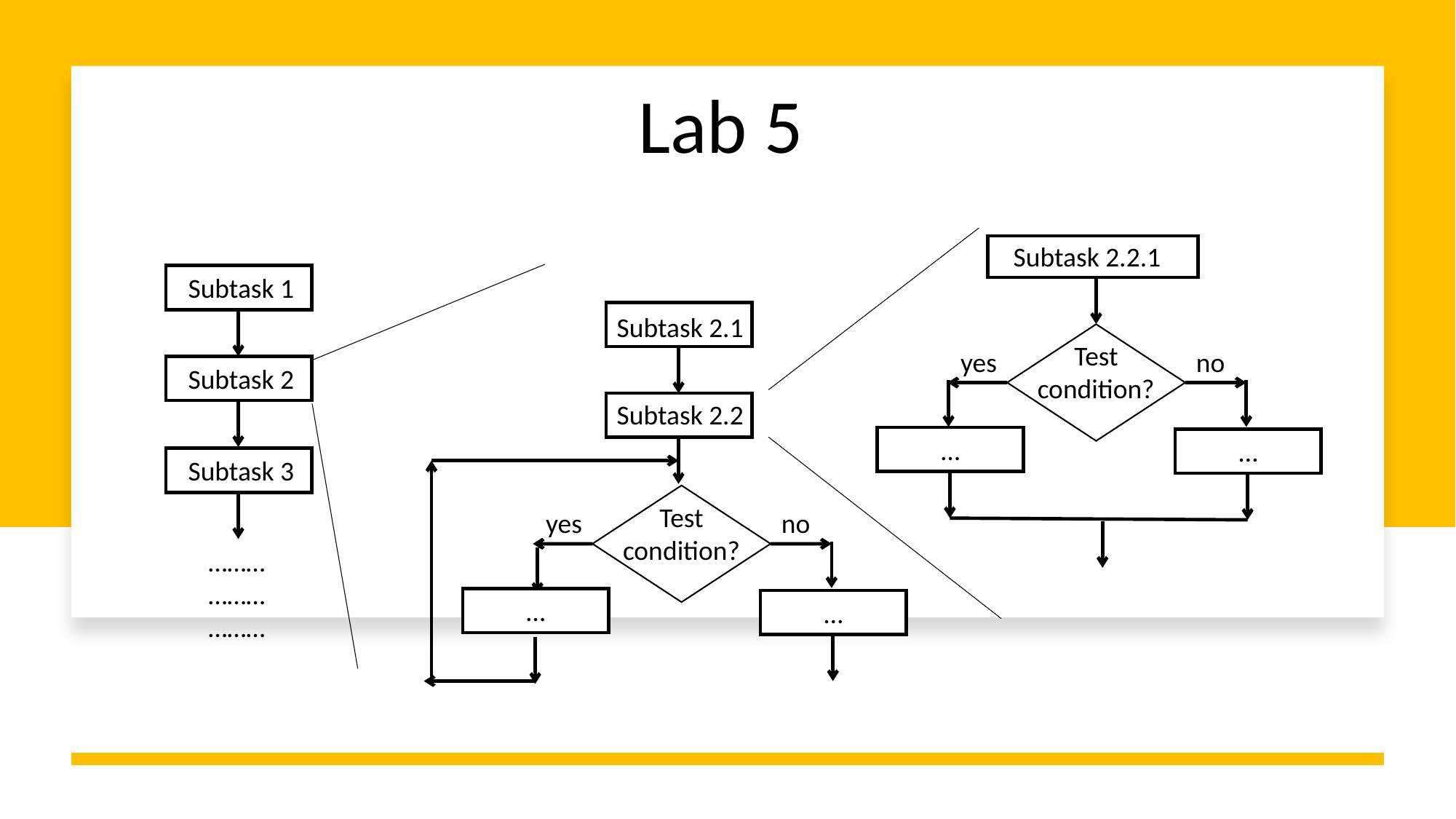

# Lab 5
Subtask 2.2.1

Subtask 1

Subtask 2.1

Test condition?
no
yes

Subtask 2
Subtask 2.2

…
…

Subtask 3

Test condition?
no
yes
………………
………
…
…